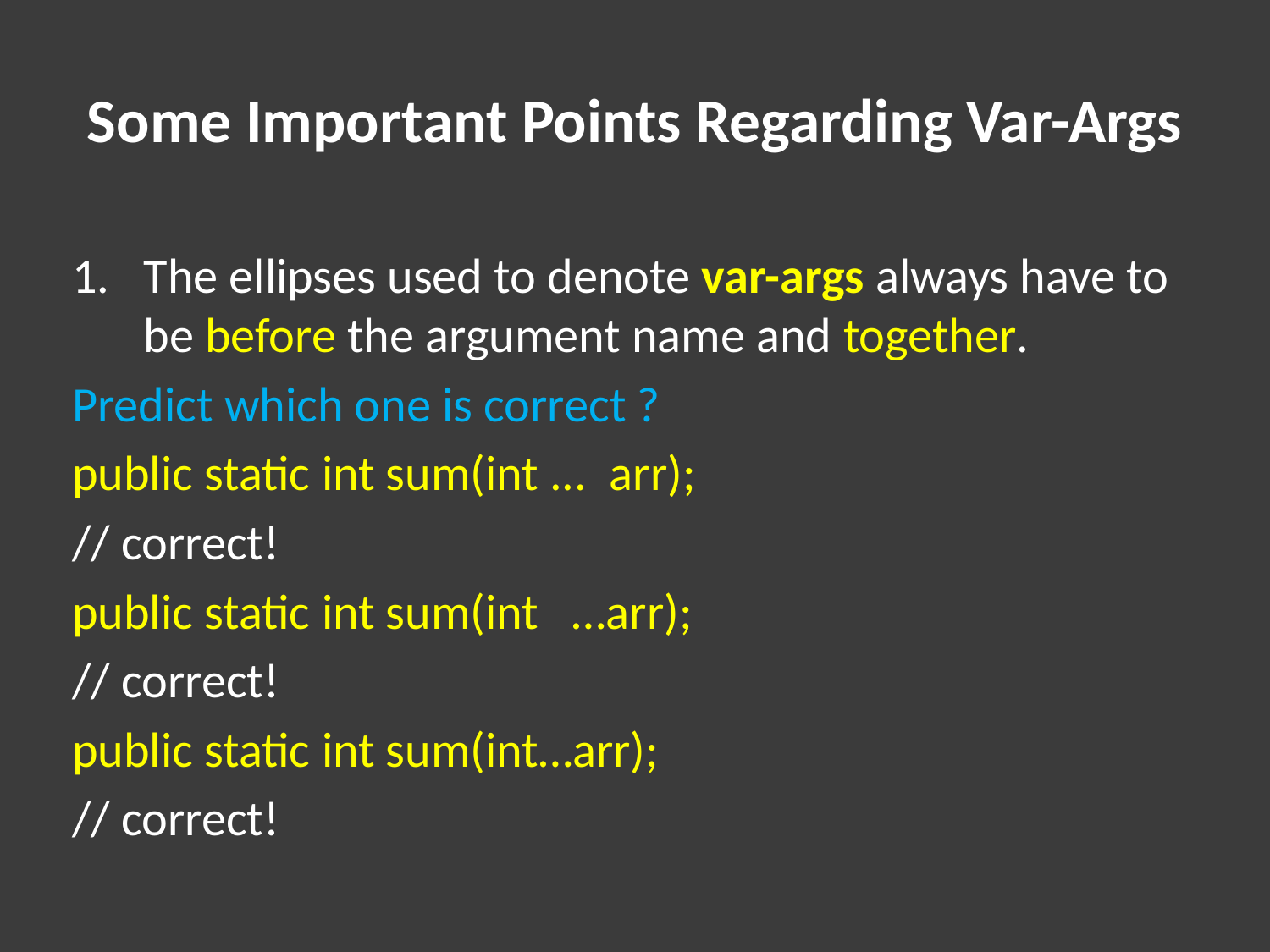

# Some Important Points Regarding Var-Args
The ellipses used to denote var-args always have to be before the argument name and together.
Predict which one is correct ?
public static int sum(int ...  arr);
// correct!
public static int sum(int   …arr);
// correct!
public static int sum(int…arr);
// correct!